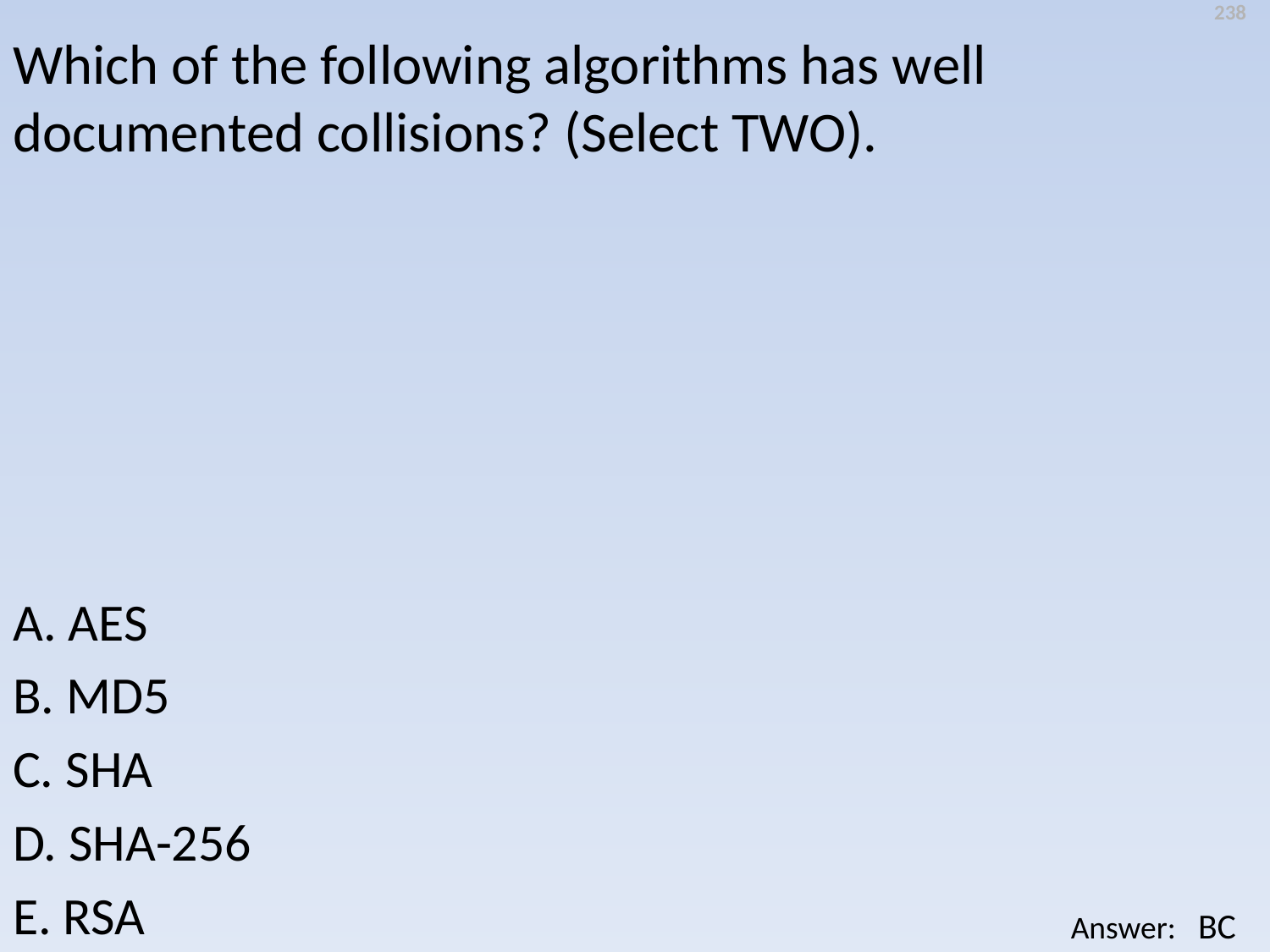

238
Which of the following algorithms has well documented collisions? (Select TWO).
A. AES
B. MD5
C. SHA
D. SHA-256
E. RSA
BC